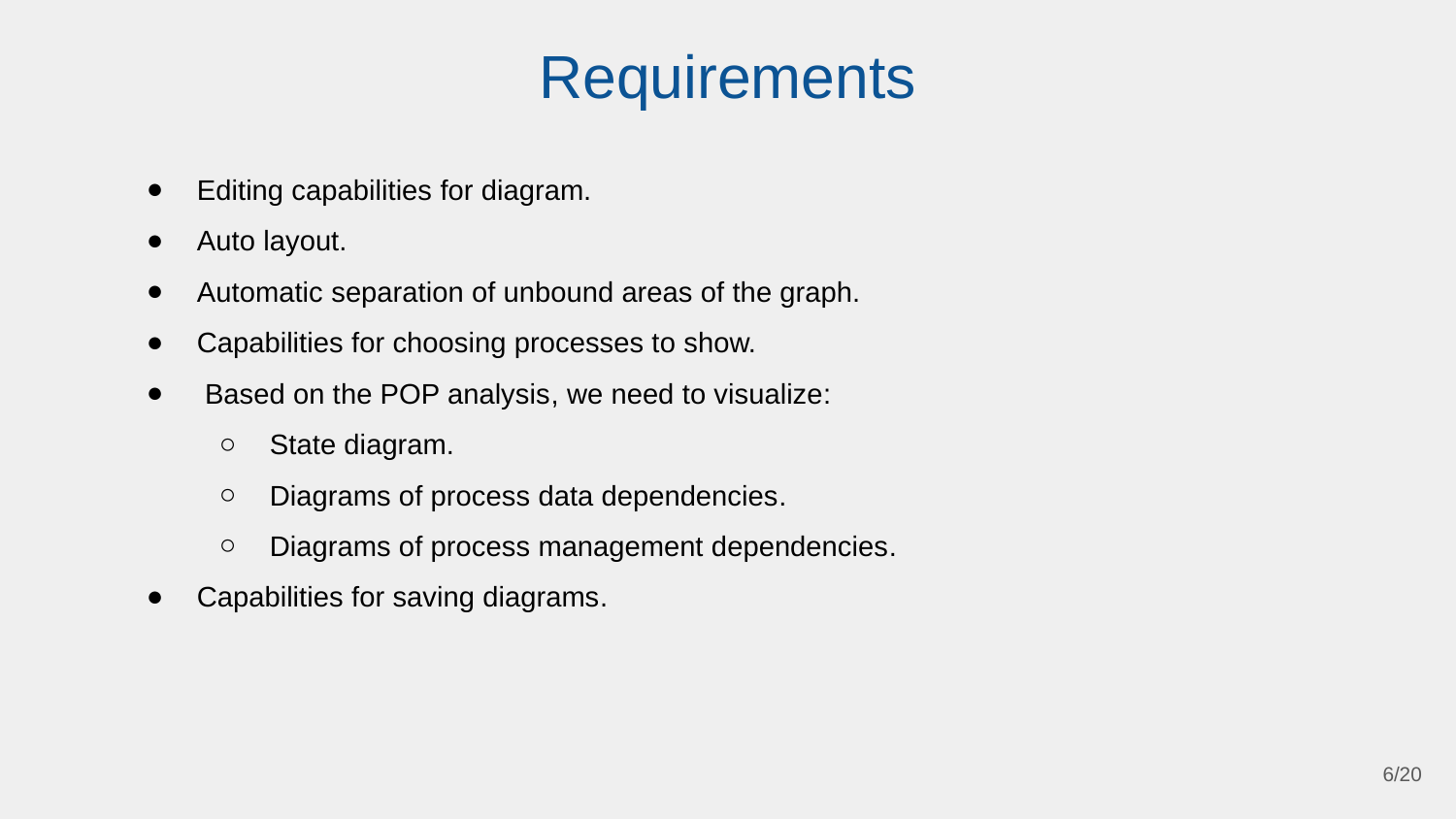

# Requirements
Editing capabilities for diagram.
Auto layout.
Automatic separation of unbound areas of the graph.
Capabilities for choosing processes to show.
 Based on the POP analysis, we need to visualize:
State diagram.
Diagrams of process data dependencies.
Diagrams of process management dependencies.
Capabilities for saving diagrams.
6/20